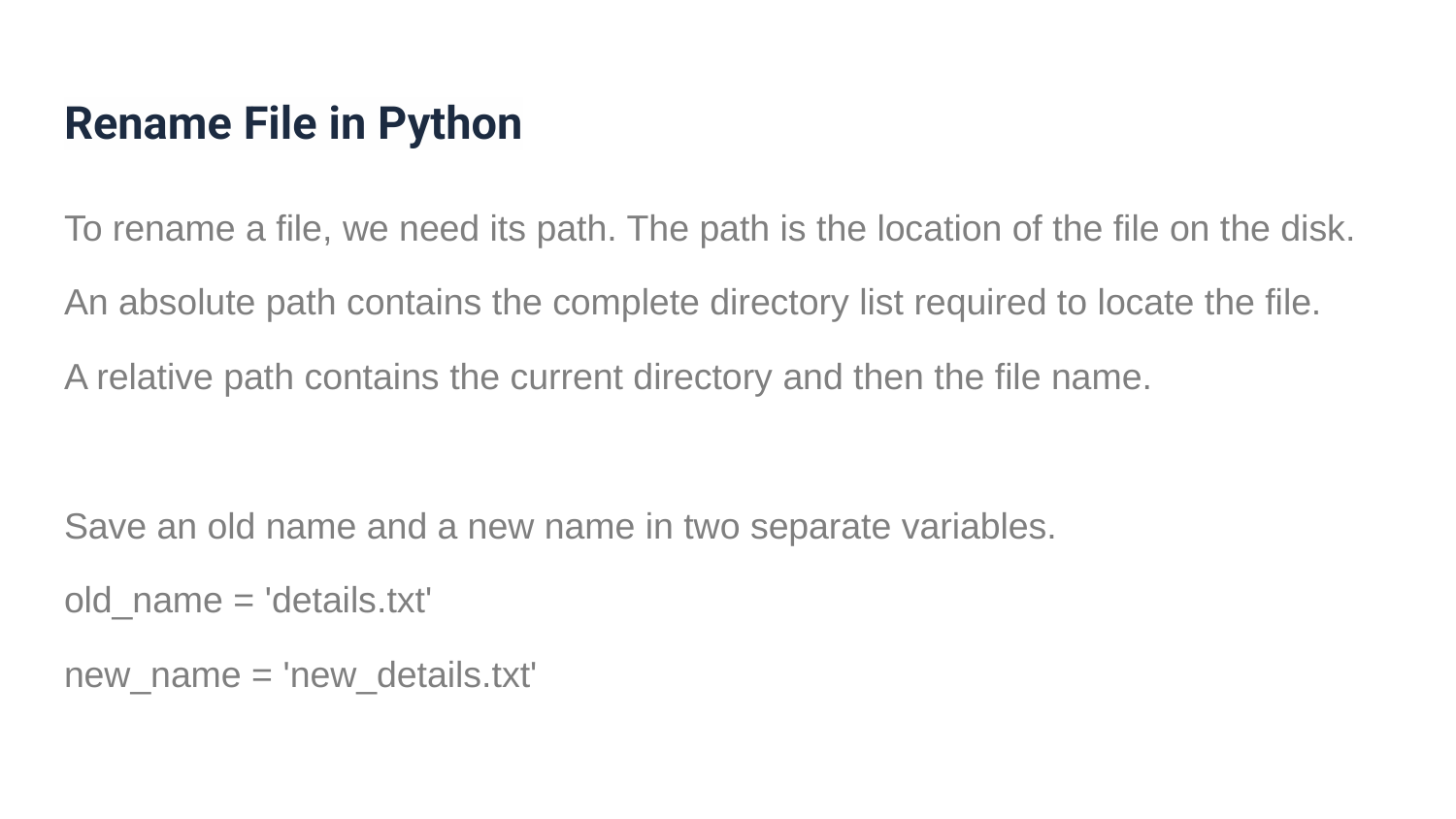

# Rename File in Python

To rename a file, we need its path. The path is the location of the file on the disk.
An absolute path contains the complete directory list required to locate the file.
A relative path contains the current directory and then the file name.

Save an old name and a new name in two separate variables.
old_name = 'details.txt'
new_name = 'new_details.txt'